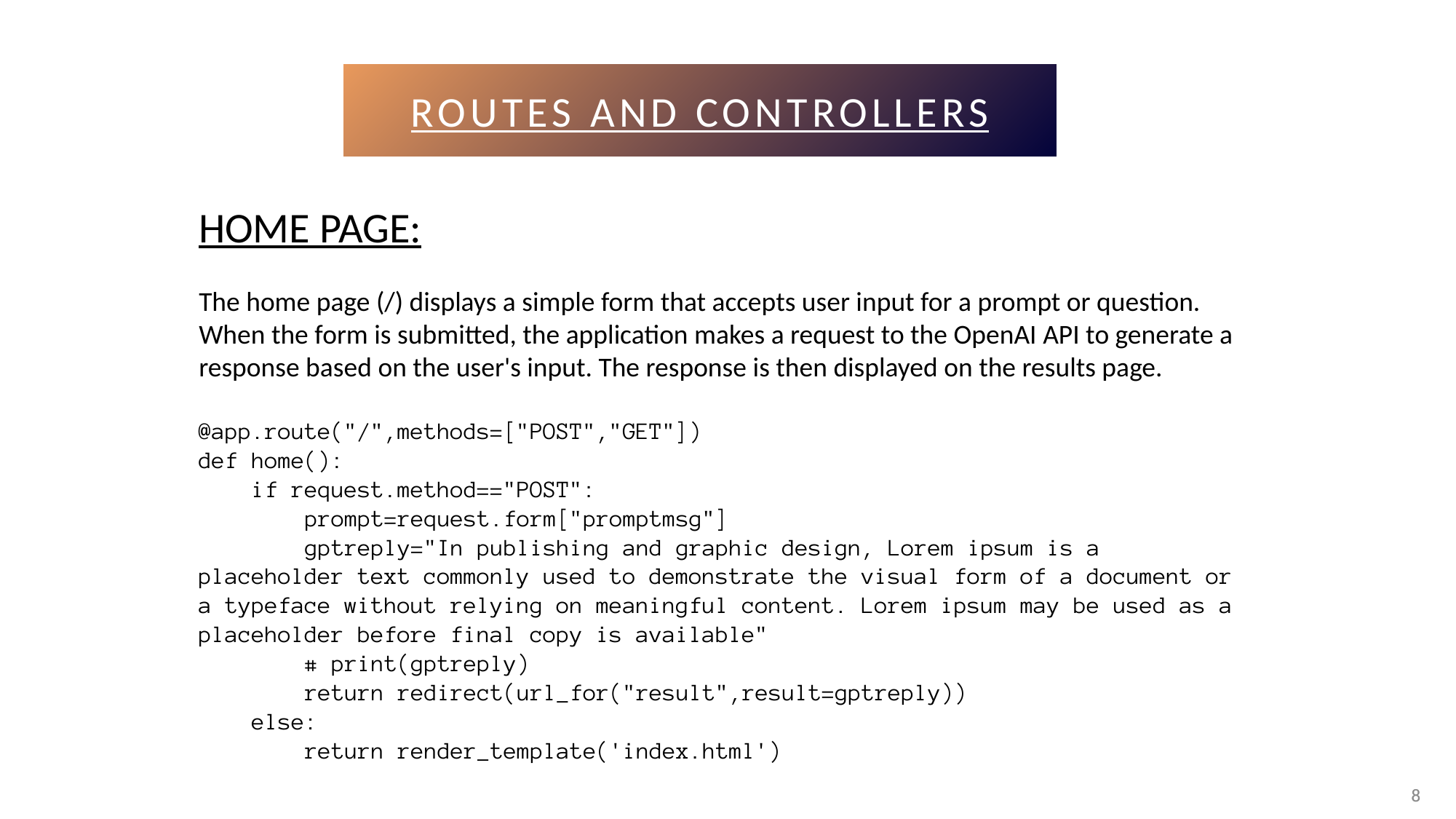

ROUTES AND CONTROLLERS

HOME PAGE:

The home page (/) displays a simple form that accepts user input for a prompt or question. When the form is submitted, the application makes a request to the OpenAI API to generate a response based on the user's input. The response is then displayed on the results page.

@app.route("/",methods=["POST","GET"])
def home():
    if request.method=="POST":
        prompt=request.form["promptmsg"]
        gptreply="In publishing and graphic design, Lorem ipsum is a placeholder text commonly used to demonstrate the visual form of a document or a typeface without relying on meaningful content. Lorem ipsum may be used as a placeholder before final copy is available"
        # print(gptreply)
        return redirect(url_for("result",result=gptreply))
    else:
        return render_template('index.html')

8